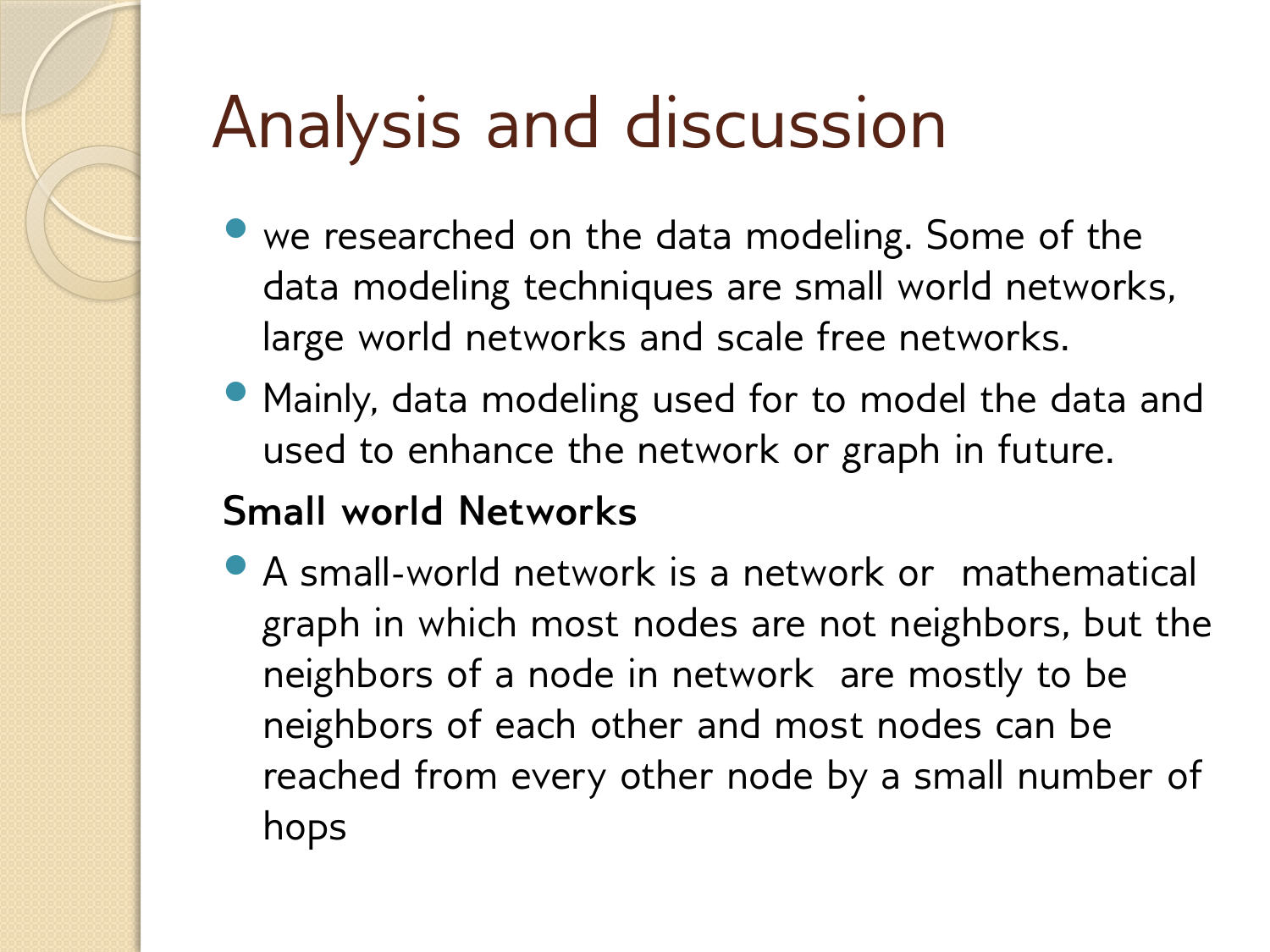

# Analysis and discussion
we researched on the data modeling. Some of the data modeling techniques are small world networks, large world networks and scale free networks.
Mainly, data modeling used for to model the data and used to enhance the network or graph in future.
Small world Networks
A small-world network is a network or  mathematical graph in which most nodes are not neighbors, but the neighbors of a node in network  are mostly to be neighbors of each other and most nodes can be reached from every other node by a small number of hops